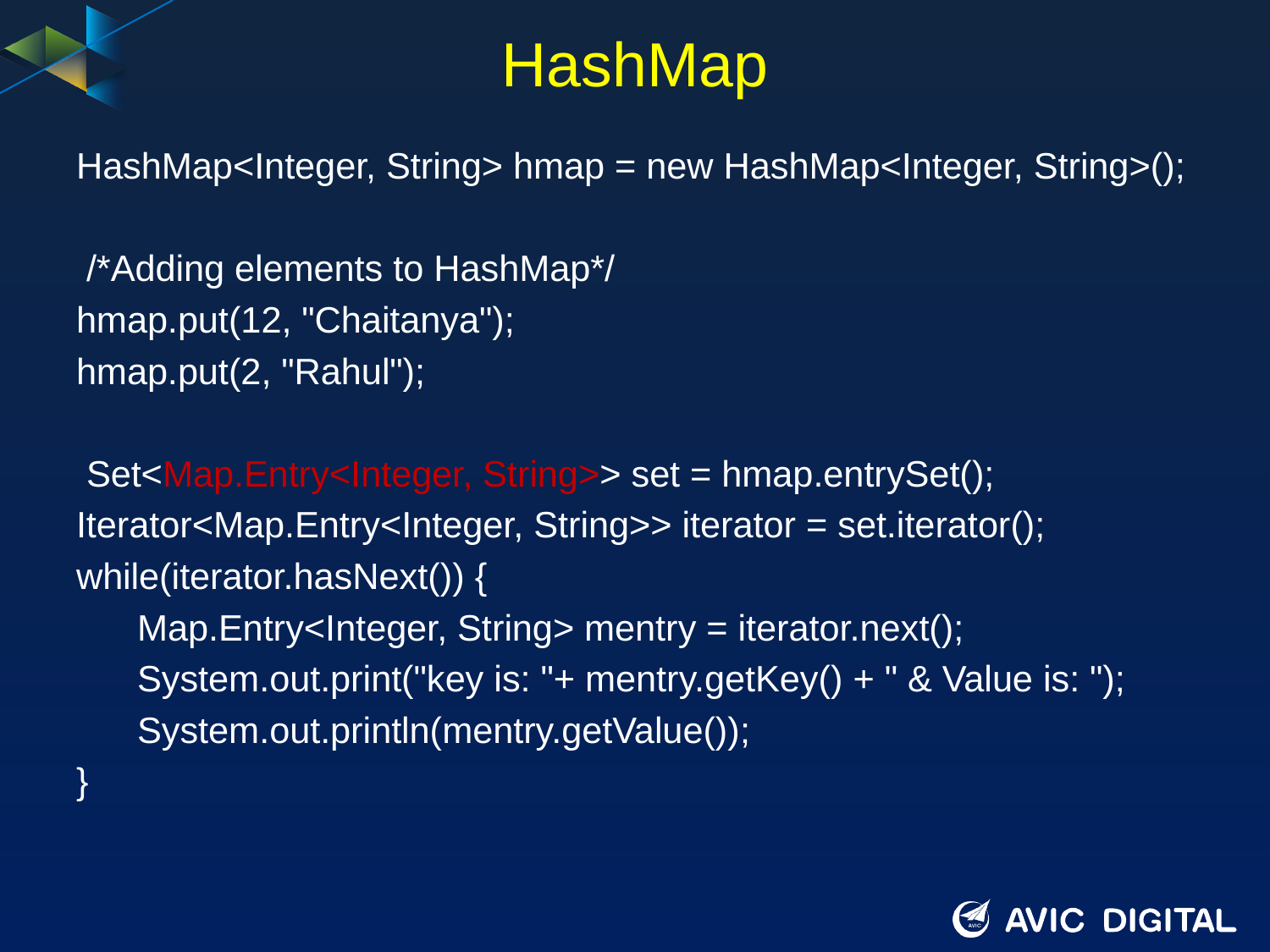

# HashMap
HashMap<Integer, String> hmap = new HashMap<Integer, String>();

 /*Adding elements to HashMap*/
hmap.put(12, "Chaitanya");
hmap.put(2, "Rahul");

 Set<Map.Entry<Integer, String>> set = hmap.entrySet();
Iterator<Map.Entry<Integer, String>> iterator = set.iterator();
while(iterator.hasNext()) {
      Map.Entry<Integer, String> mentry = iterator.next();
      System.out.print("key is: "+ mentry.getKey() + " & Value is: ");
      System.out.println(mentry.getValue());
}